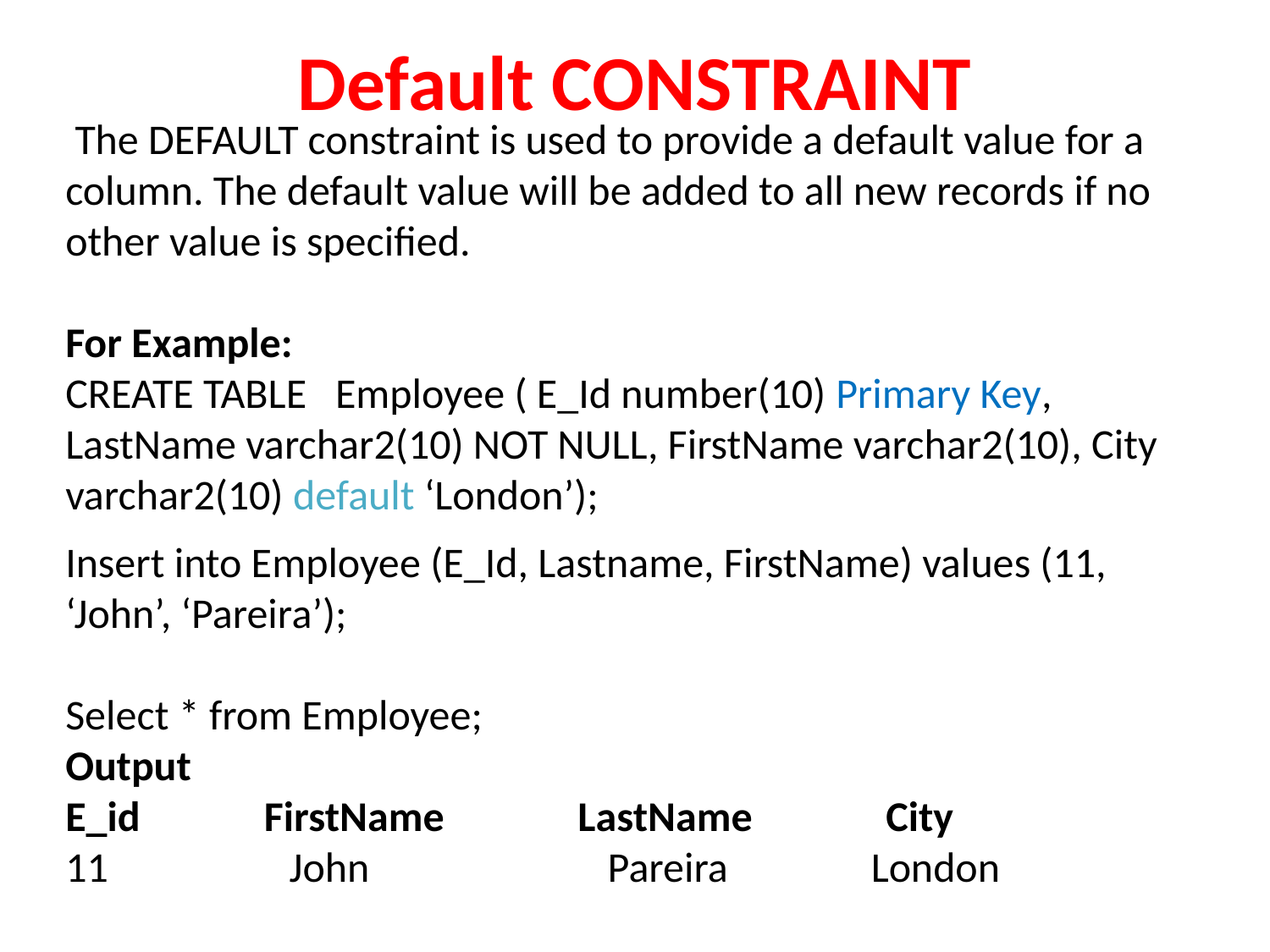

# Default CONSTRAINT
 The DEFAULT constraint is used to provide a default value for a column. The default value will be added to all new records if no other value is specified.

For Example:
CREATE TABLE   Employee ( E_Id number(10) Primary Key,
LastName varchar2(10) NOT NULL, FirstName varchar2(10), City varchar2(10) default ‘London’);

Insert into Employee (E_Id, Lastname, FirstName) values (11, ‘John’, ‘Pareira’);

Select * from Employee;
Output
E_id             FirstName              LastName              City
11                   John                         Pareira               London